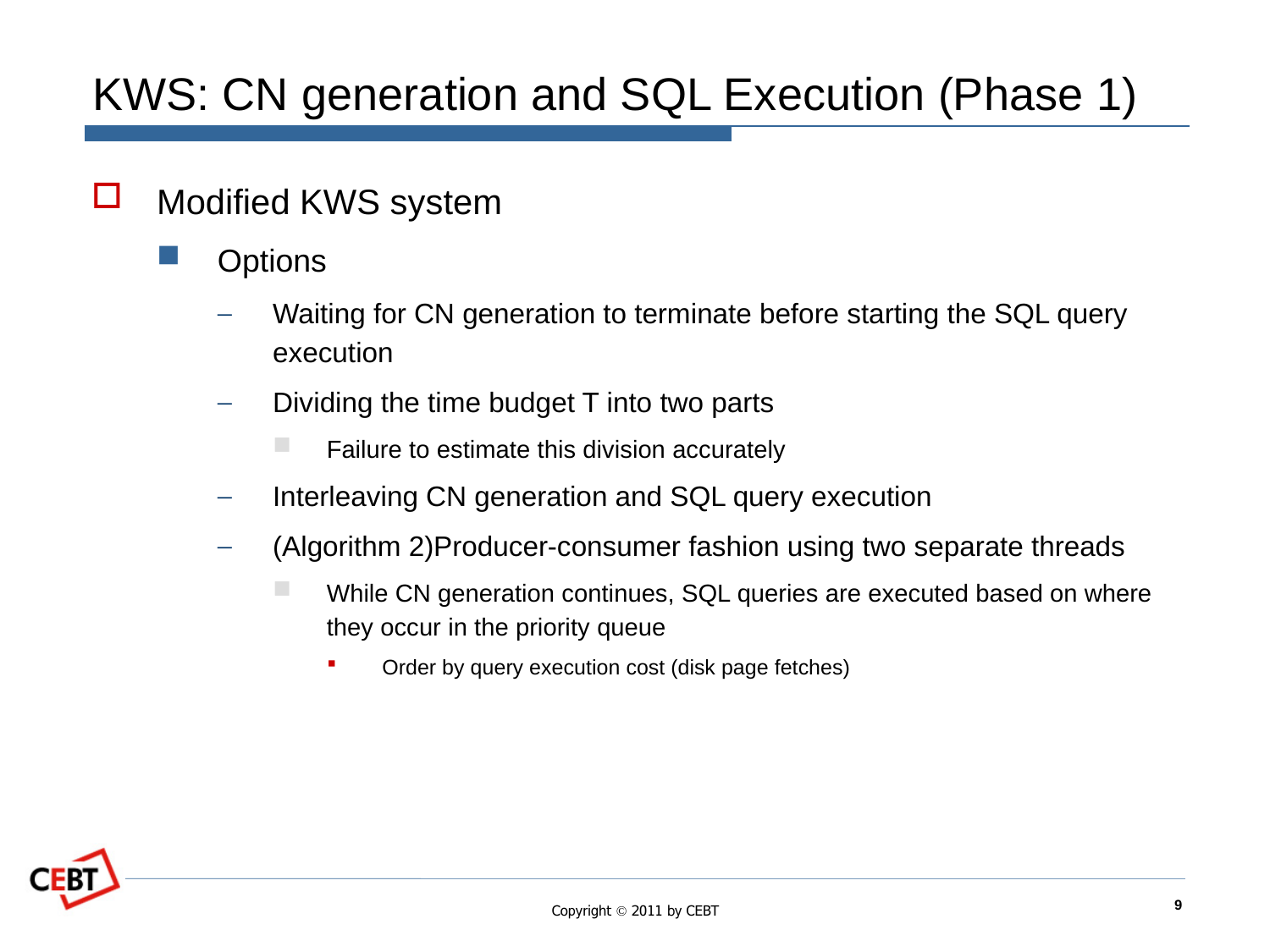

# KWS: CN generation and SQL Execution (Phase 1)
Modified KWS system
Options
Waiting for CN generation to terminate before starting the SQL query execution
Dividing the time budget T into two parts
Failure to estimate this division accurately
Interleaving CN generation and SQL query execution
(Algorithm 2)Producer-consumer fashion using two separate threads
While CN generation continues, SQL queries are executed based on where they occur in the priority queue
Order by query execution cost (disk page fetches)

9